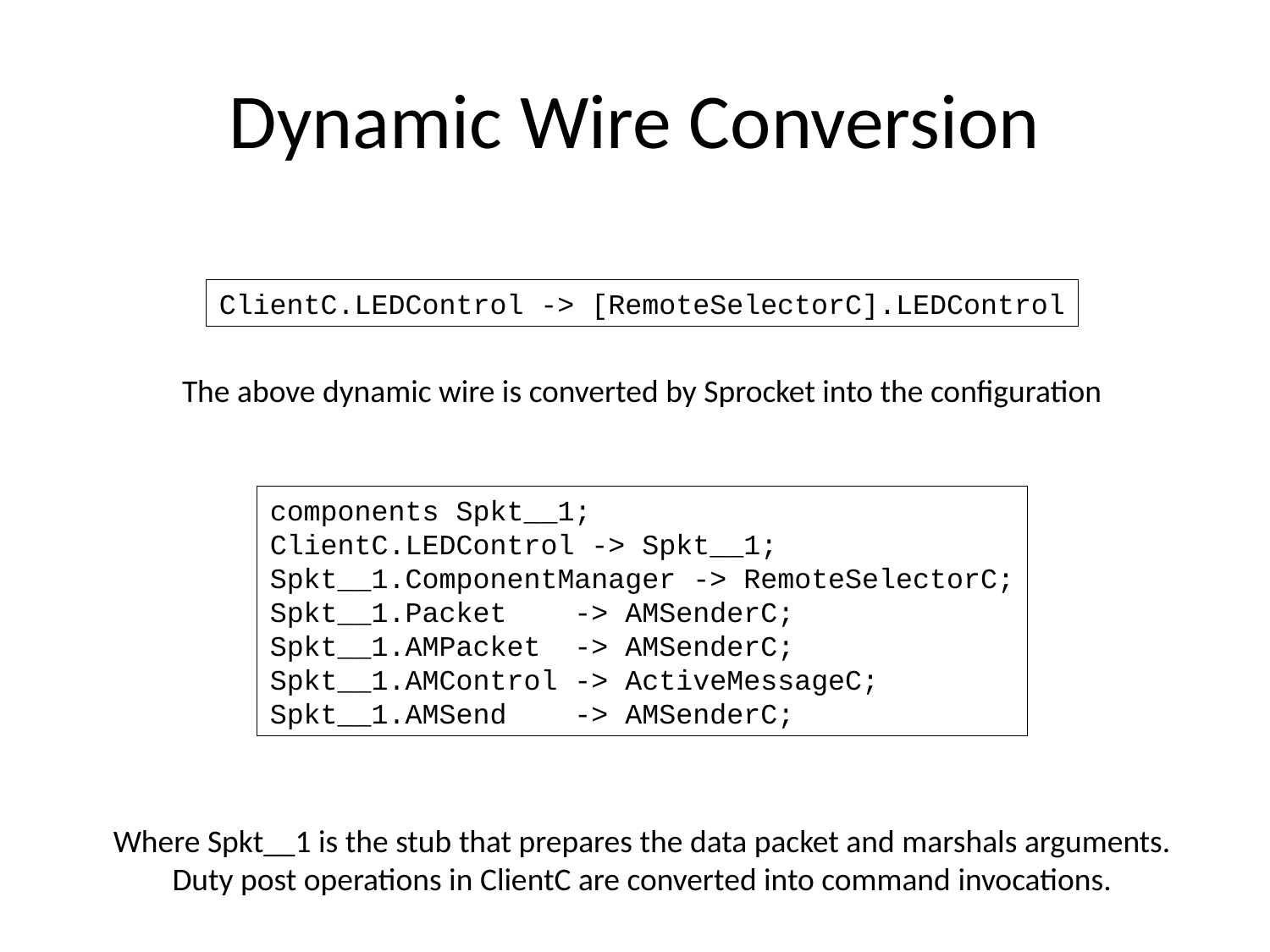

# Dynamic Wire Conversion
ClientC.LEDControl -> [RemoteSelectorC].LEDControl
The above dynamic wire is converted by Sprocket into the configuration
components Spkt__1;
ClientC.LEDControl -> Spkt__1;
Spkt__1.ComponentManager -> RemoteSelectorC;
Spkt__1.Packet    -> AMSenderC;
Spkt__1.AMPacket  -> AMSenderC;
Spkt__1.AMControl -> ActiveMessageC;
Spkt__1.AMSend    -> AMSenderC;
Where Spkt__1 is the stub that prepares the data packet and marshals arguments.
Duty post operations in ClientC are converted into command invocations.